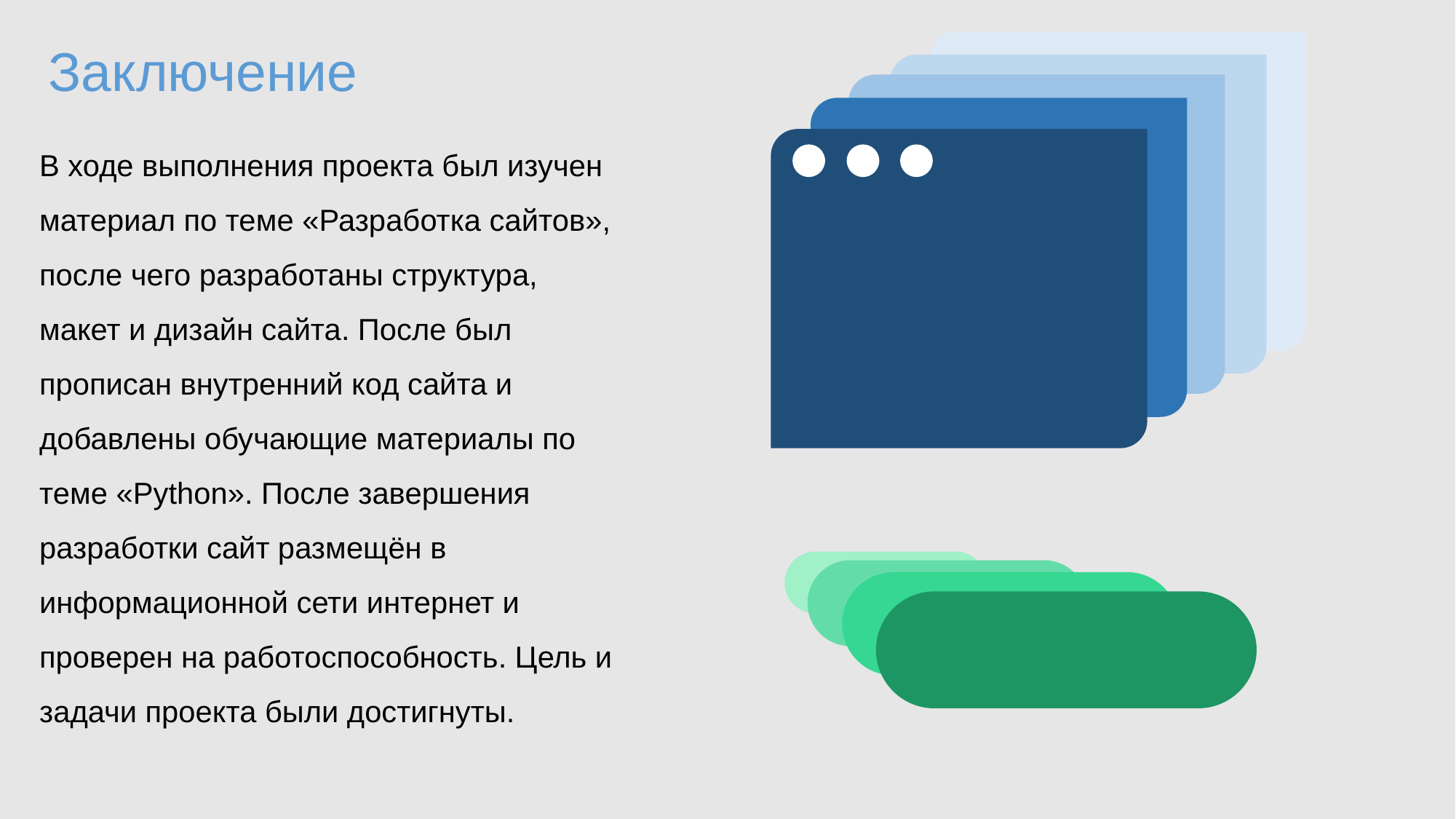

Заключение

В ходе выполнения проекта был изучен материал по теме «Разработка сайтов», после чего разработаны структура, макет и дизайн сайта. После был прописан внутренний код сайта и добавлены обучающие материалы по теме «Python». После завершения разработки сайт размещён в информационной сети интернет и проверен на работоспособность. Цель и задачи проекта были достигнуты.